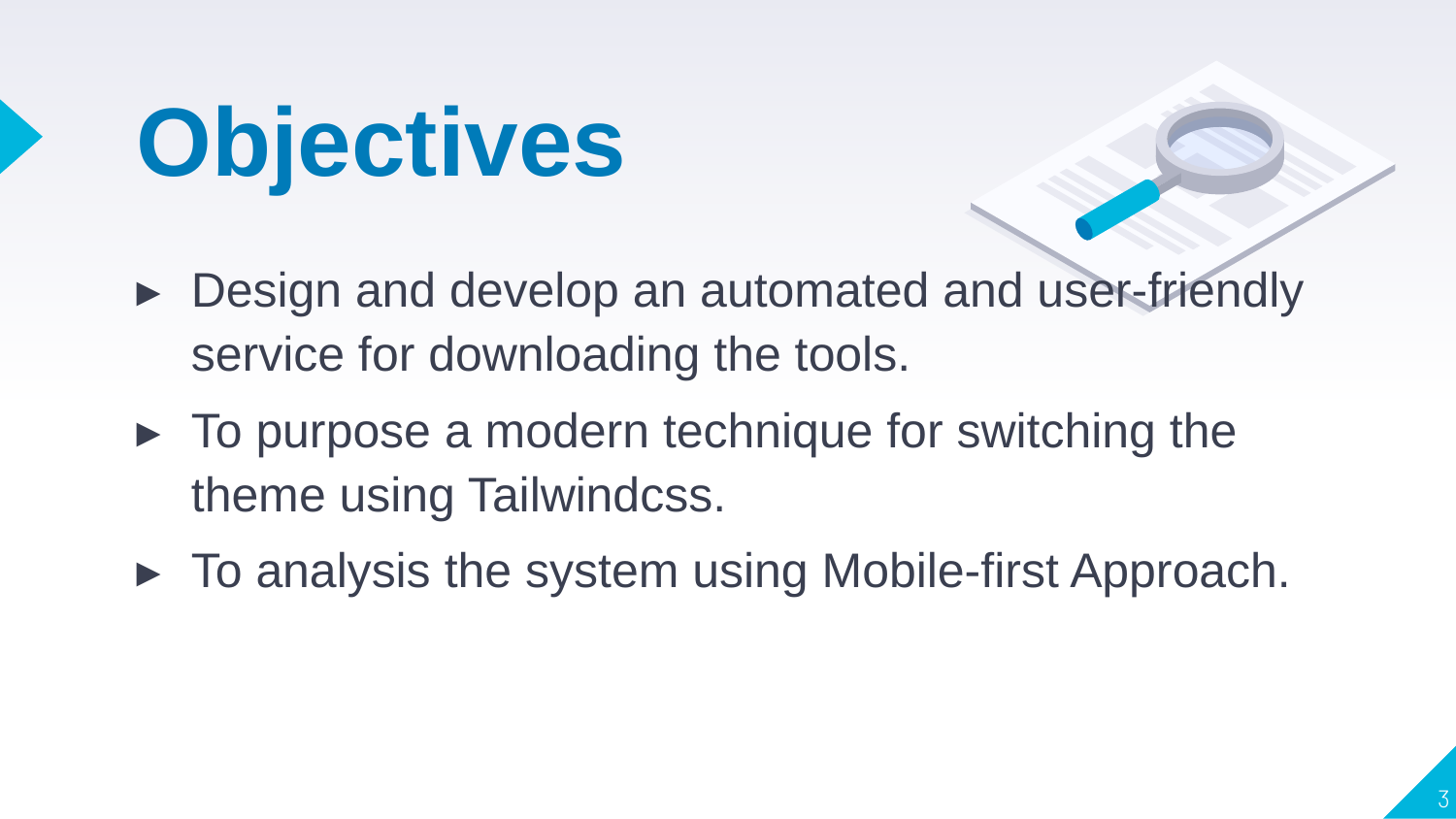

# Objectives
Design and develop an automated and user-friendly service for downloading the tools.
To purpose a modern technique for switching the theme using Tailwindcss.
To analysis the system using Mobile-first Approach.
3